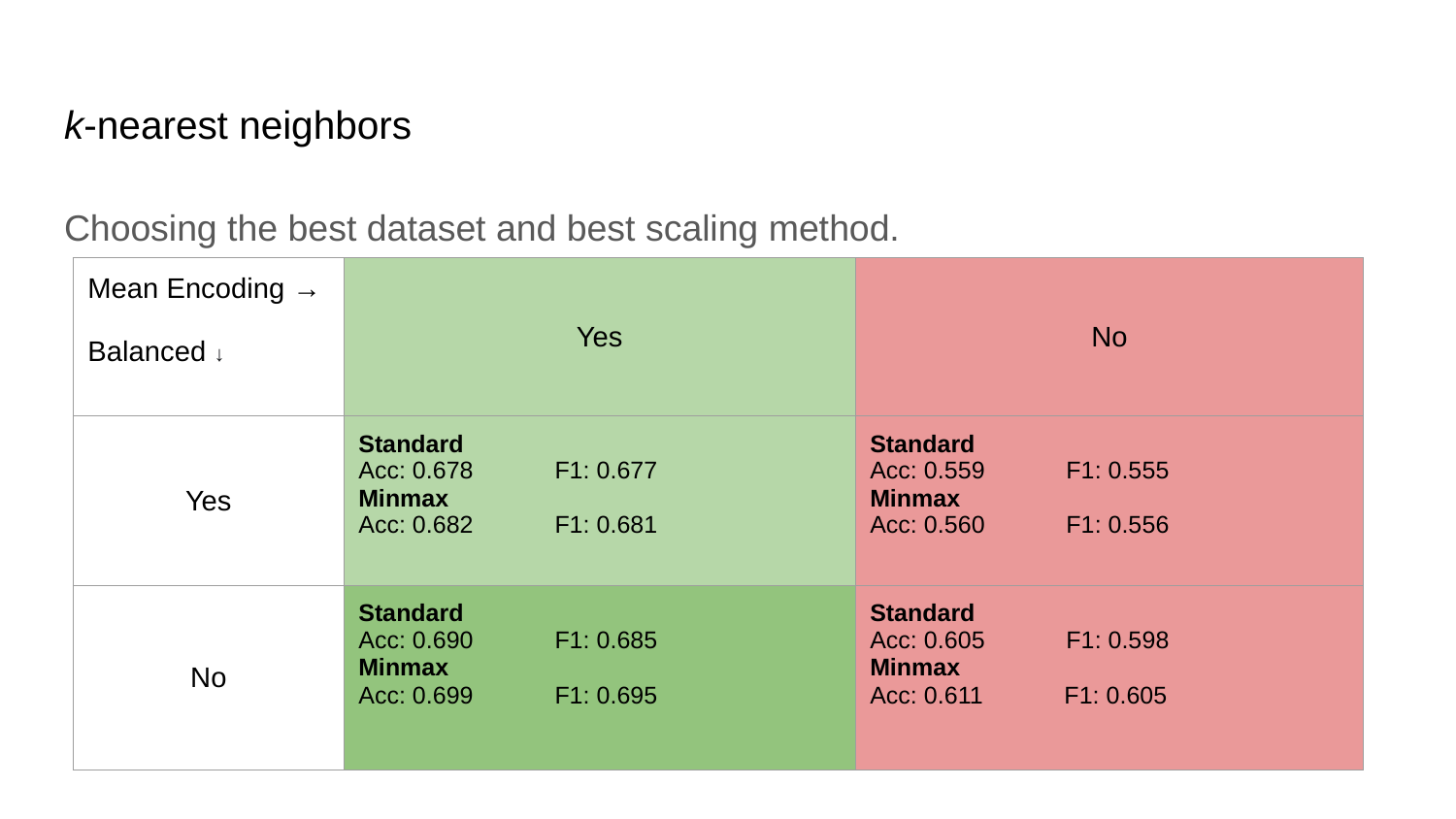

# k-nearest neighbors

Choosing the best dataset and best scaling method.

| Mean Encoding → Balanced ↓ | Yes | No |
| --- | --- | --- |
| Yes | Standard Acc: 0.678 F1: 0.677 Minmax Acc: 0.682 F1: 0.681 | Standard Acc: 0.559 F1: 0.555 Minmax Acc: 0.560 F1: 0.556 |
| No | Standard Acc: 0.690 F1: 0.685 Minmax Acc: 0.699 F1: 0.695 | Standard Acc: 0.605 F1: 0.598 Minmax Acc: 0.611 F1: 0.605 |